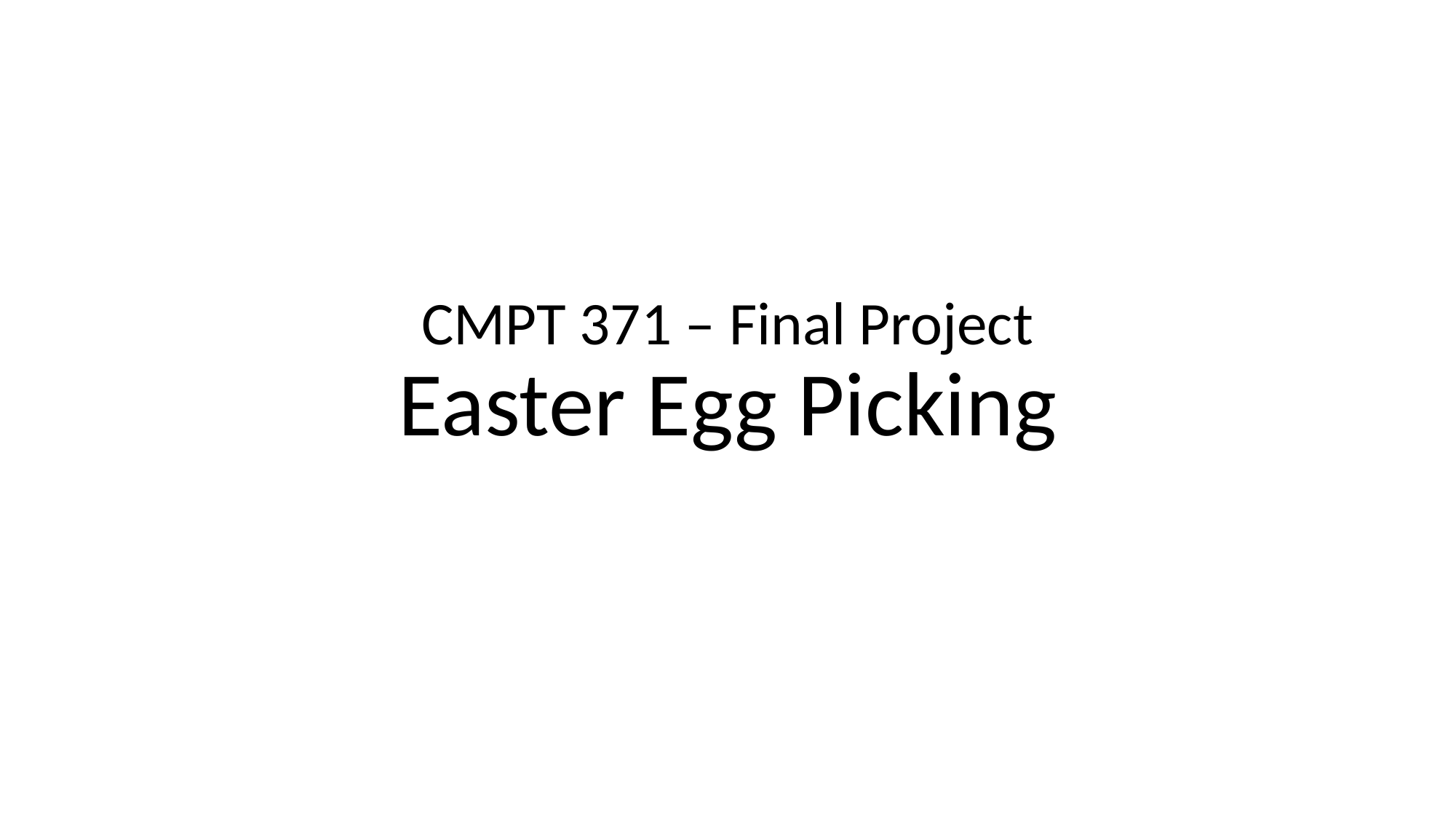

# CMPT 371 – Final Project Easter Egg Picking